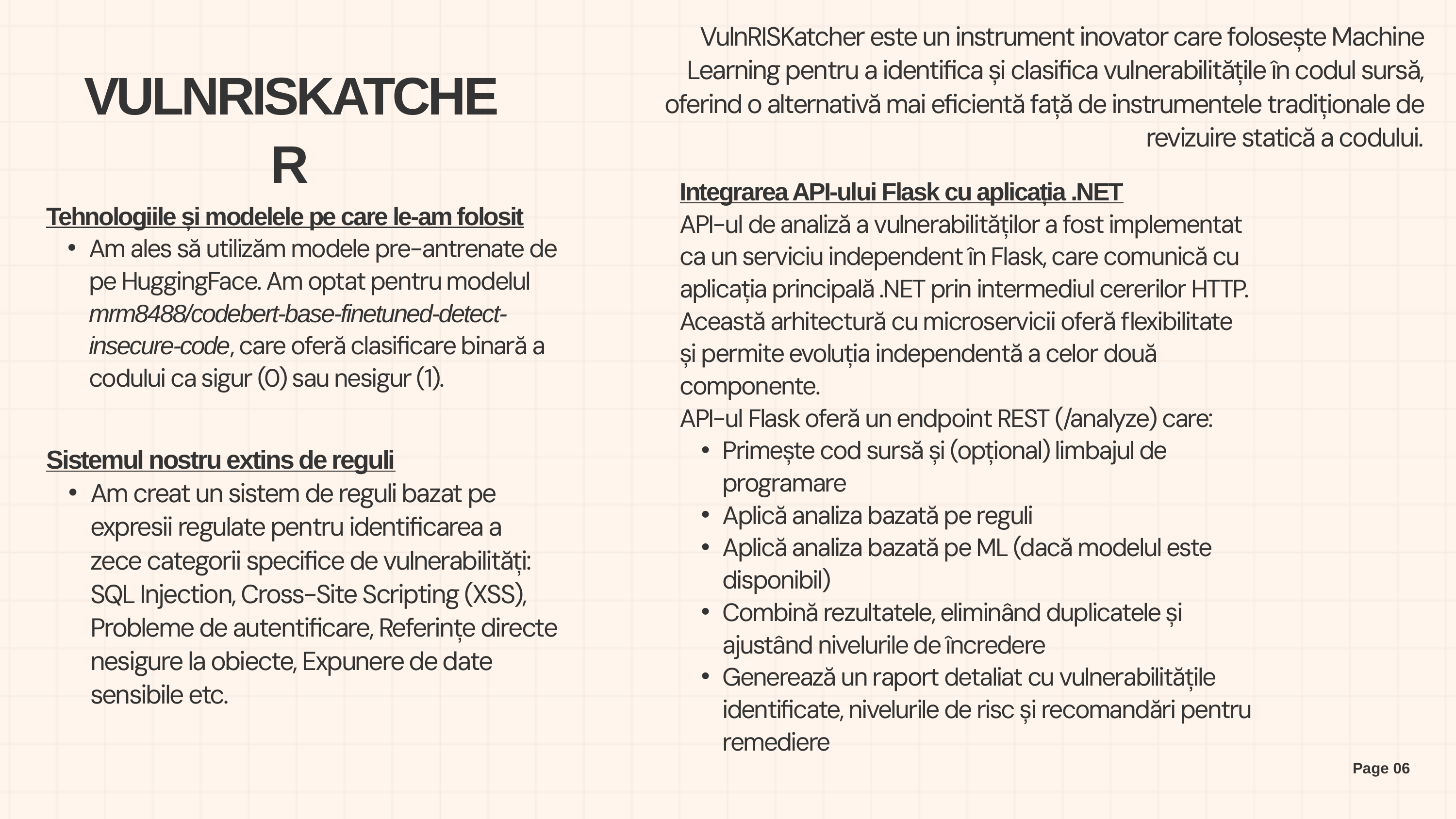

VulnRISKatcher este un instrument inovator care folosește Machine Learning pentru a identifica și clasifica vulnerabilitățile în codul sursă, oferind o alternativă mai eficientă față de instrumentele tradiționale de revizuire statică a codului.
VULNRISKATCHER
Integrarea API-ului Flask cu aplicația .NET
API-ul de analiză a vulnerabilităților a fost implementat ca un serviciu independent în Flask, care comunică cu aplicația principală .NET prin intermediul cererilor HTTP. Această arhitectură cu microservicii oferă flexibilitate și permite evoluția independentă a celor două componente.
API-ul Flask oferă un endpoint REST (/analyze) care:
Primește cod sursă și (opțional) limbajul de programare
Aplică analiza bazată pe reguli
Aplică analiza bazată pe ML (dacă modelul este disponibil)
Combină rezultatele, eliminând duplicatele și ajustând nivelurile de încredere
Generează un raport detaliat cu vulnerabilitățile identificate, nivelurile de risc și recomandări pentru remediere

Tehnologiile și modelele pe care le-am folosit
Am ales să utilizăm modele pre-antrenate de pe HuggingFace. Am optat pentru modelul mrm8488/codebert-base-finetuned-detect-insecure-code, care oferă clasificare binară a codului ca sigur (0) sau nesigur (1).

Sistemul nostru extins de reguli
Am creat un sistem de reguli bazat pe expresii regulate pentru identificarea a zece categorii specifice de vulnerabilități: SQL Injection, Cross-Site Scripting (XSS), Probleme de autentificare, Referințe directe nesigure la obiecte, Expunere de date sensibile etc.

Page 06